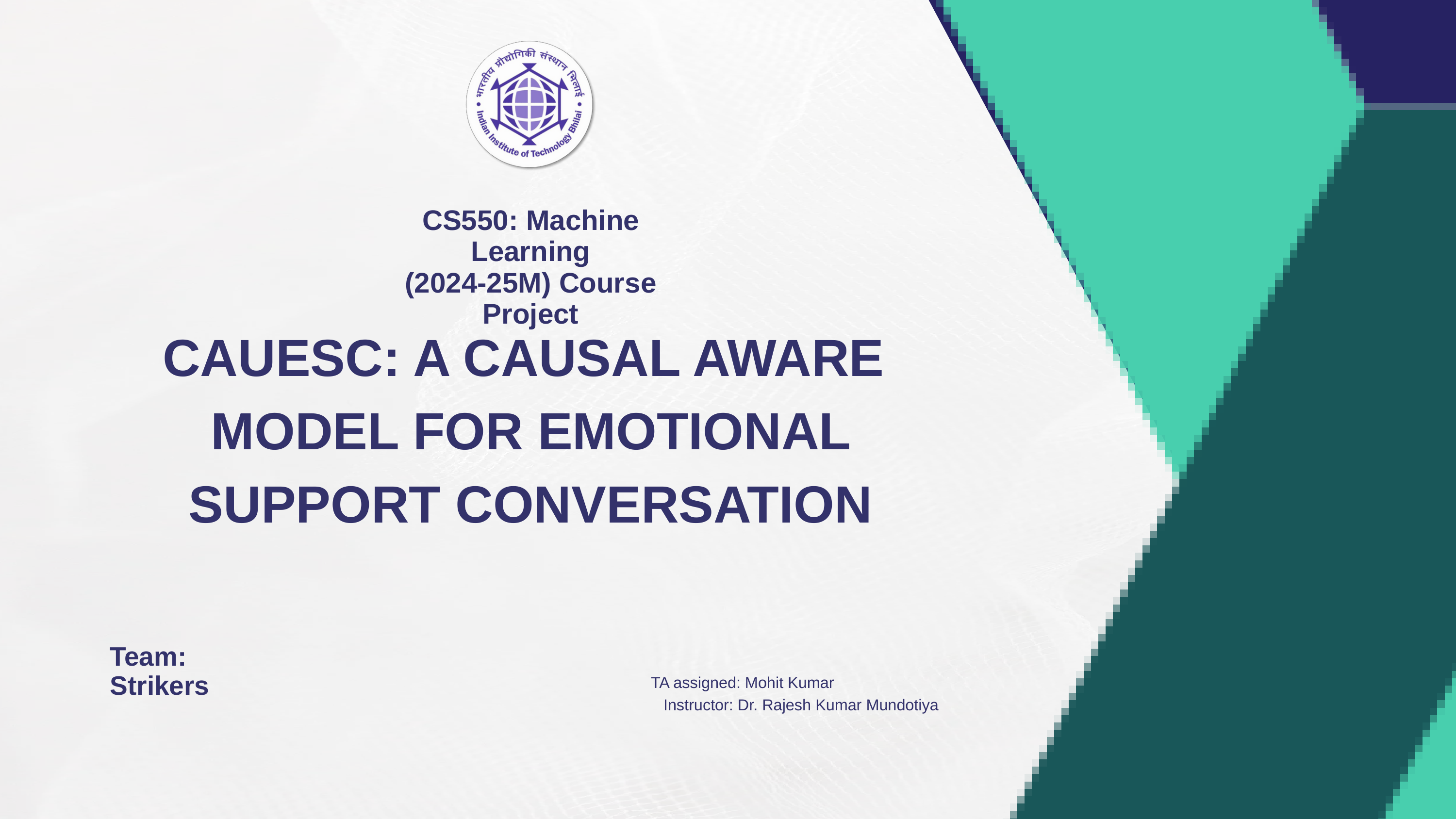

CS550: Machine Learning
(2024-25M) Course Project
CAUESC: A CAUSAL AWARE  MODEL FOR EMOTIONAL SUPPORT CONVERSATION
Team: Strikers
TA assigned: Mohit Kumar
Instructor: Dr. Rajesh Kumar Mundotiya